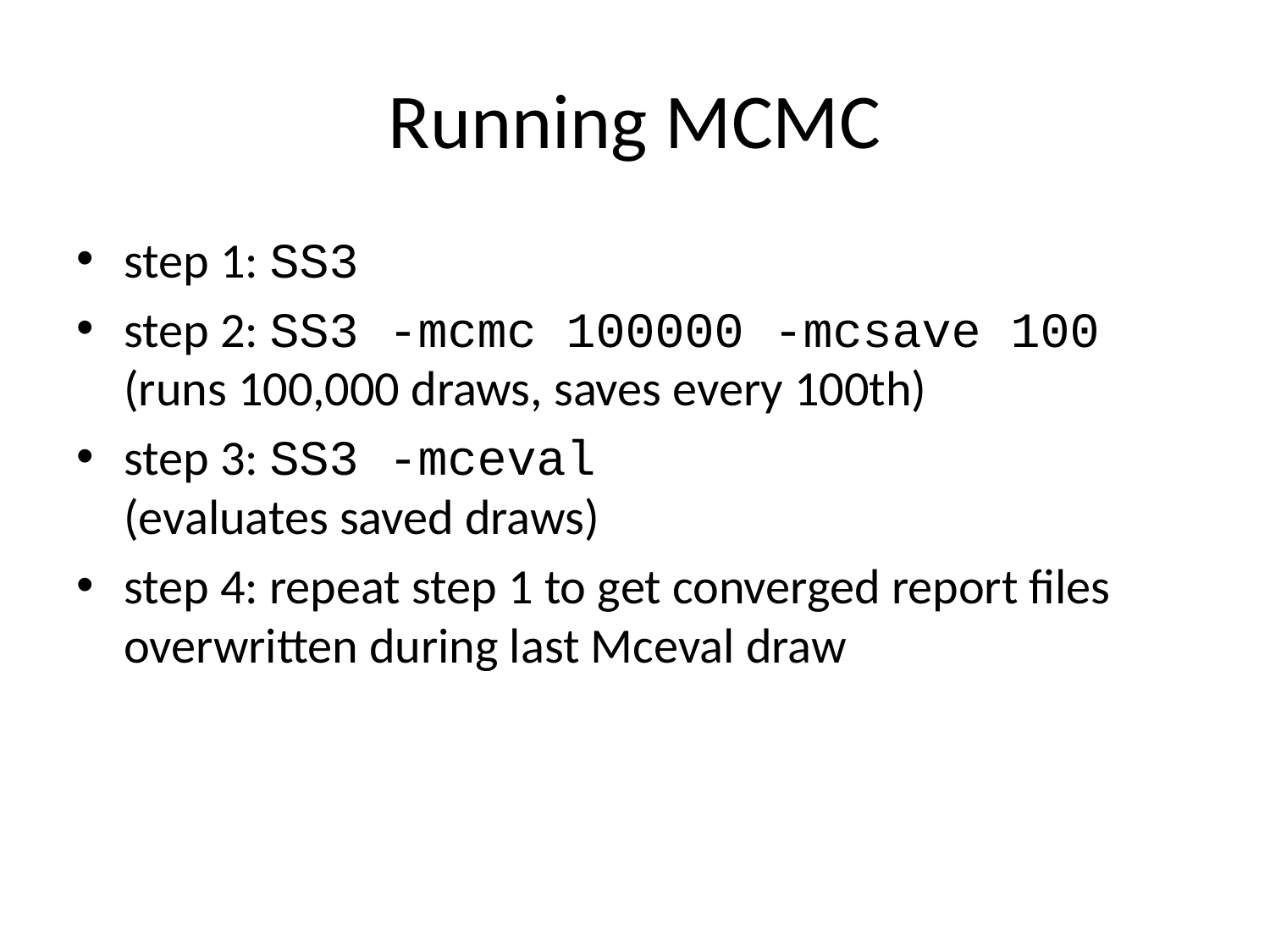

# Running MCMC
step 1: SS3
step 2: SS3 -mcmc 100000 -mcsave 100
(runs 100,000 draws, saves every 100th)
step 3: SS3 -mceval
(evaluates saved draws)
step 4: repeat step 1 to get converged report files overwritten during last Mceval draw